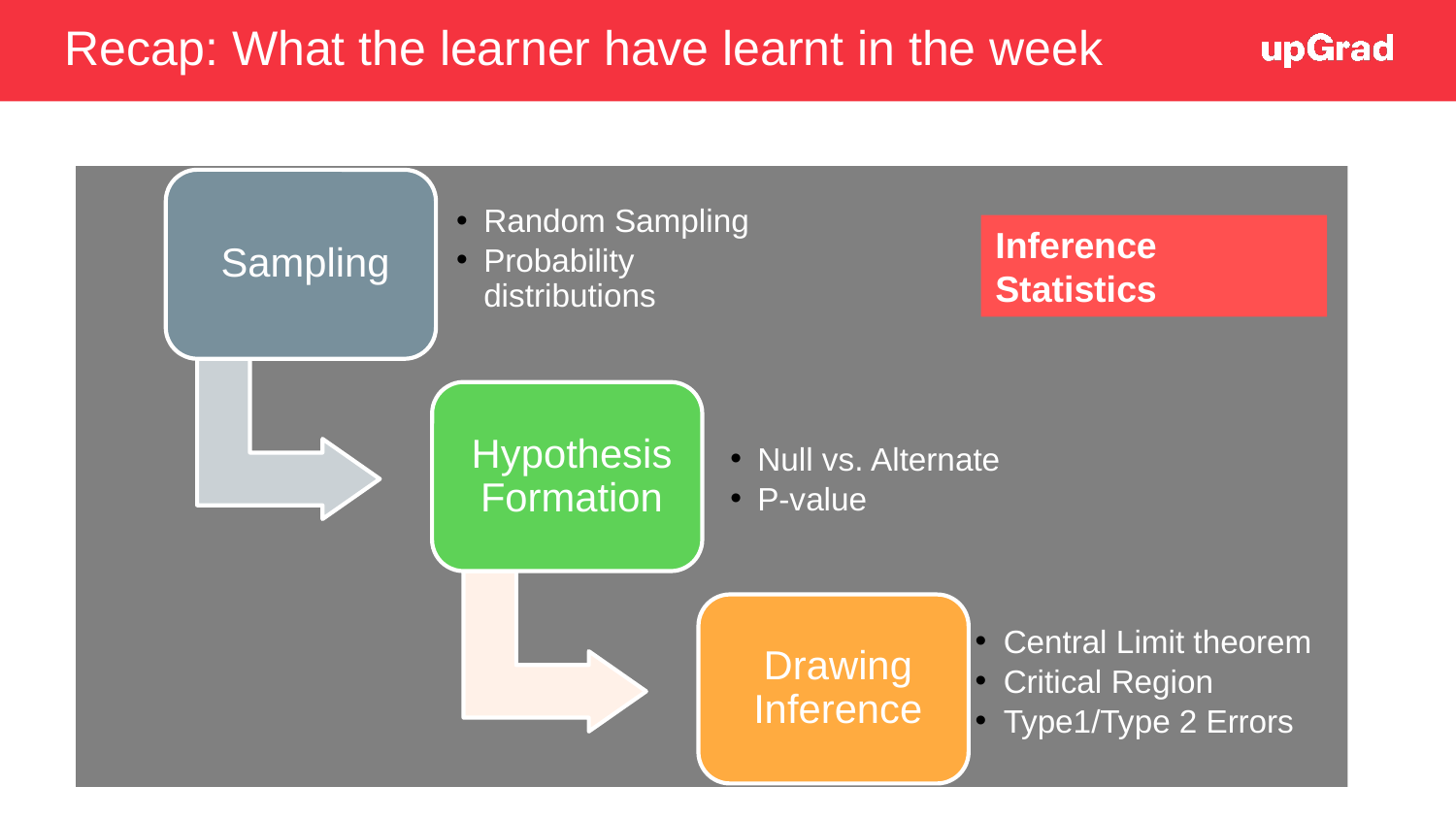

# Recap: What the learner have learnt in the week
Sampling
Random Sampling
Probability distributions
Hypothesis Formation
Null vs. Alternate
P-value
Drawing Inference
Central Limit theorem
Critical Region
Type1/Type 2 Errors
Inference Statistics